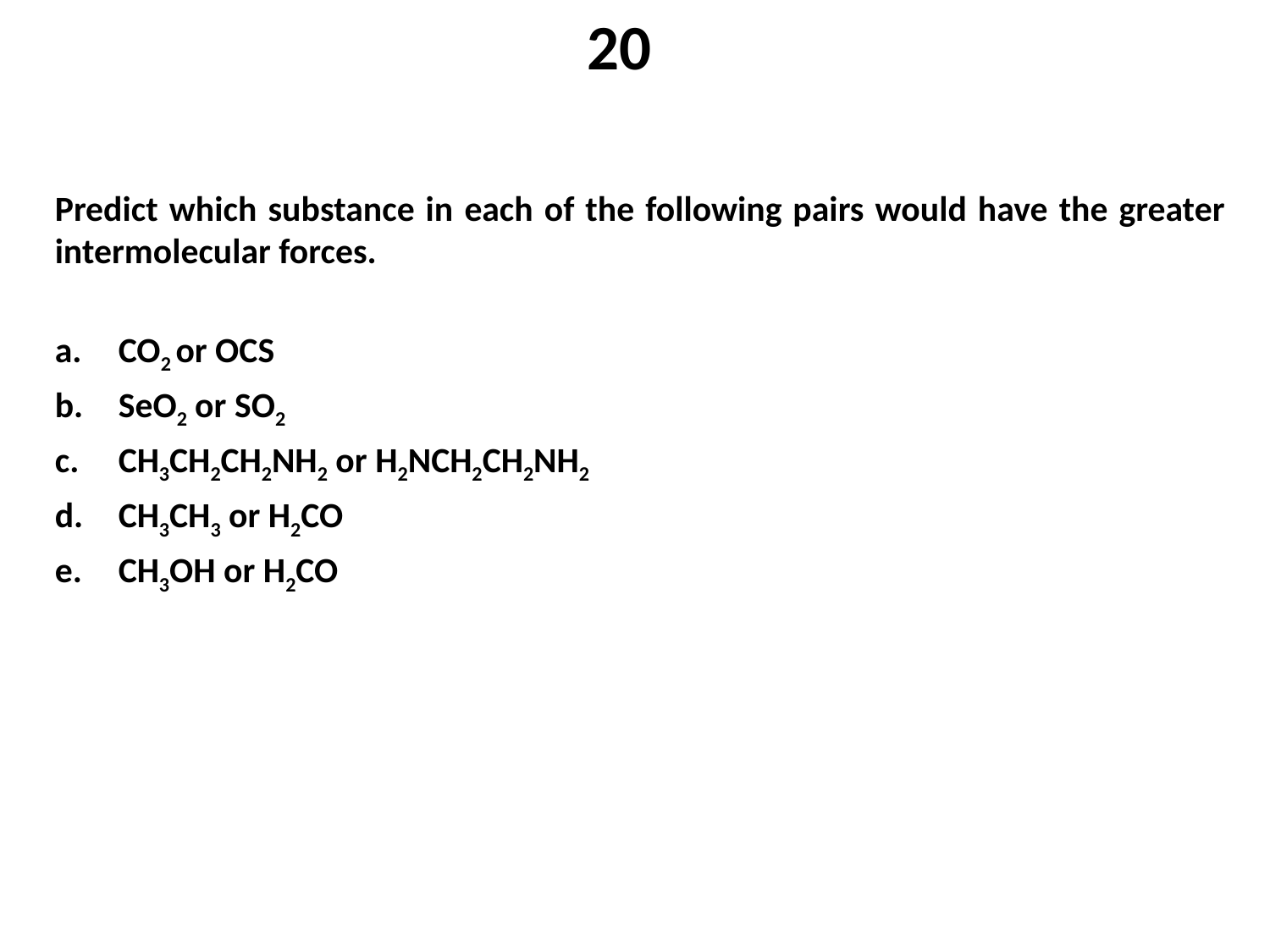

20
Predict which substance in each of the following pairs would have the greater intermolecular forces.

CO2 or OCS
SeO2 or SO2
CH3CH2CH2NH2 or H2NCH2CH2NH2
CH3CH3 or H2CO
CH3OH or H2CO